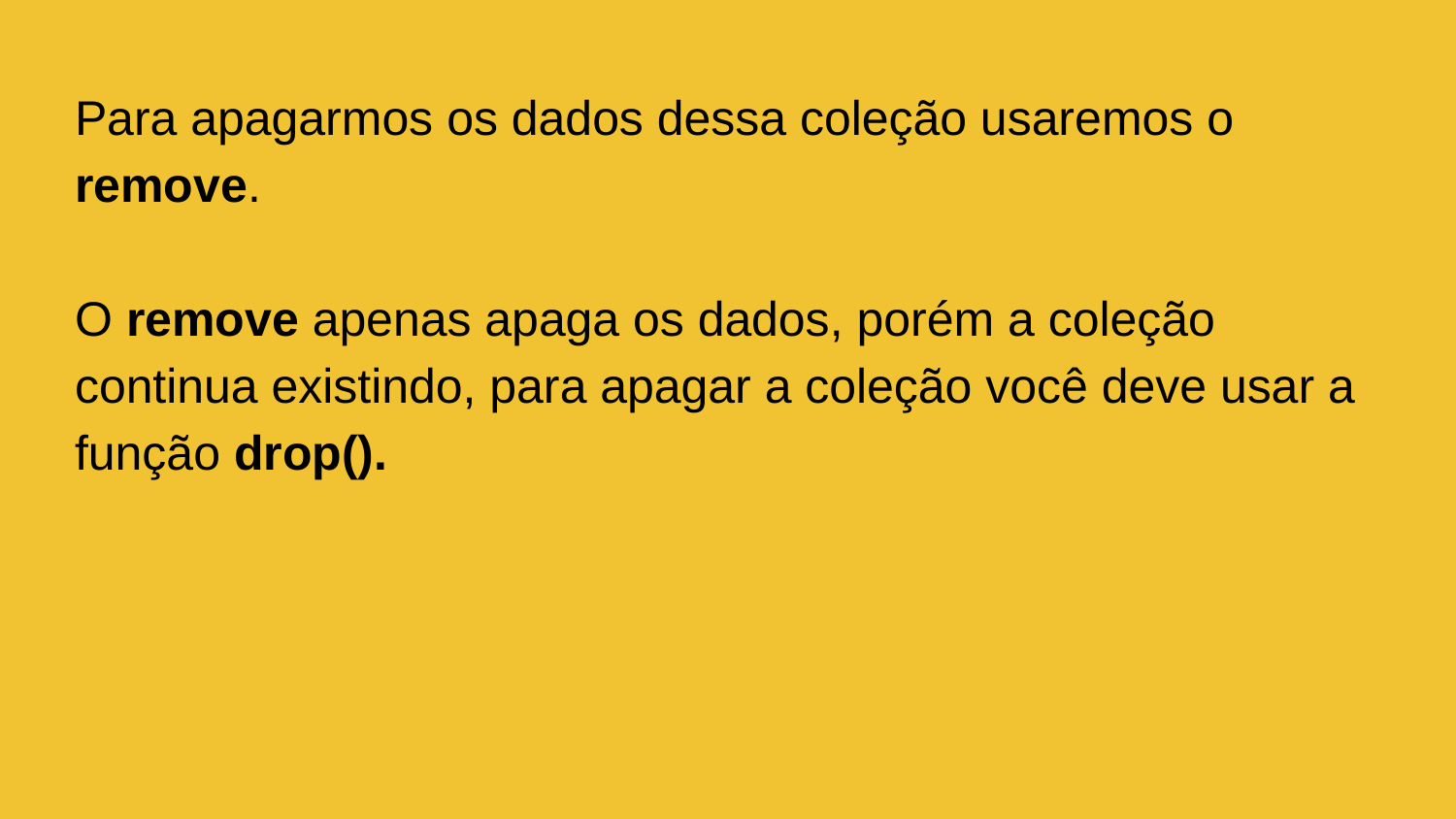

Para apagarmos os dados dessa coleção usaremos o remove.

O remove apenas apaga os dados, porém a coleção continua existindo, para apagar a coleção você deve usar a função drop().